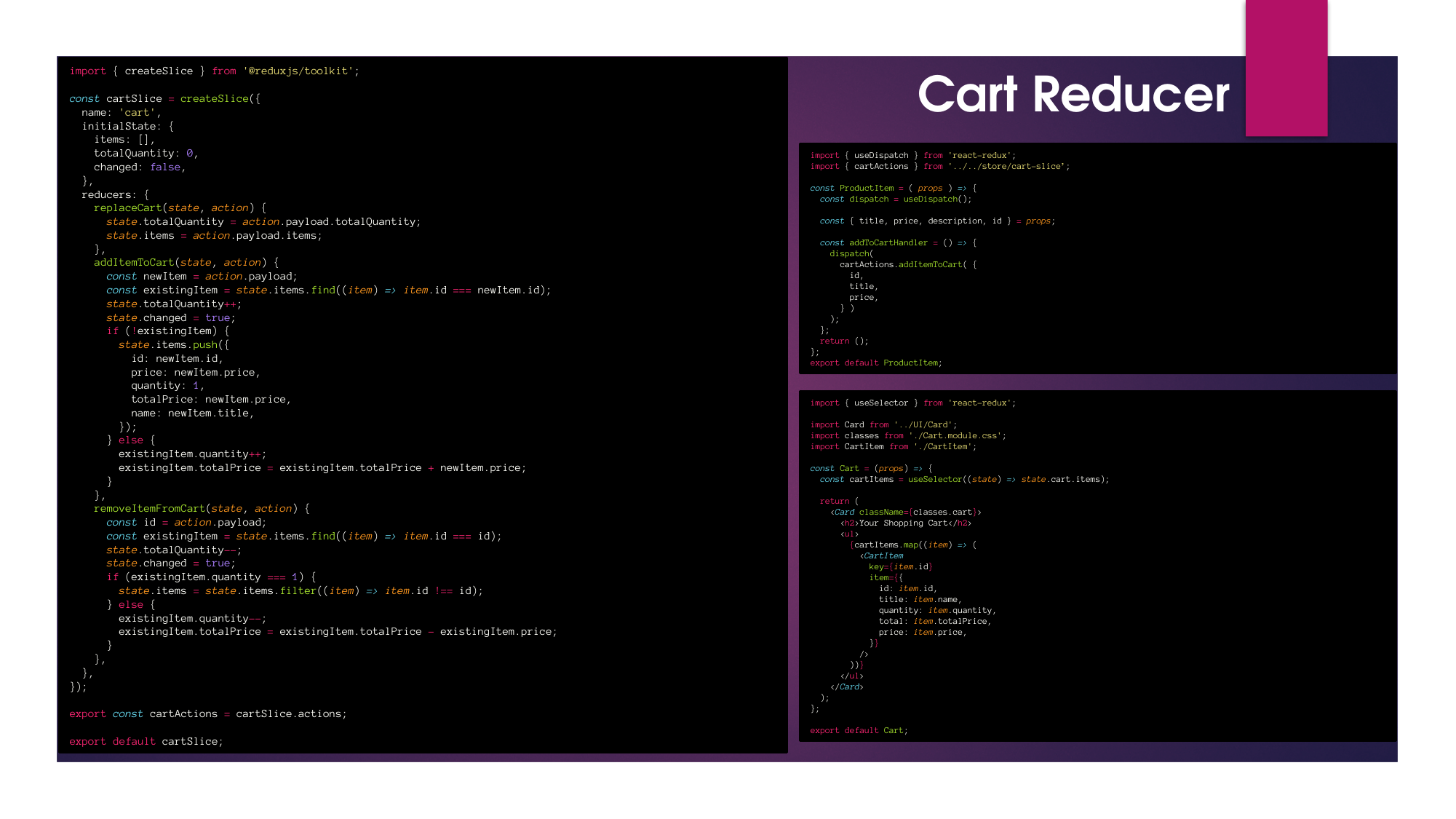

import { createSlice } from '@reduxjs/toolkit';
const cartSlice = createSlice({
  name: 'cart',
  initialState: {
    items: [],
    totalQuantity: 0,
    changed: false,
  },
  reducers: {
    replaceCart(state, action) {
      state.totalQuantity = action.payload.totalQuantity;
      state.items = action.payload.items;
    },
    addItemToCart(state, action) {
      const newItem = action.payload;
      const existingItem = state.items.find((item) => item.id === newItem.id);
      state.totalQuantity++;
      state.changed = true;
      if (!existingItem) {
        state.items.push({
          id: newItem.id,
          price: newItem.price,
          quantity: 1,
          totalPrice: newItem.price,
          name: newItem.title,
        });
      } else {
        existingItem.quantity++;
        existingItem.totalPrice = existingItem.totalPrice + newItem.price;
      }
    },
    removeItemFromCart(state, action) {
      const id = action.payload;
      const existingItem = state.items.find((item) => item.id === id);
      state.totalQuantity--;
      state.changed = true;
      if (existingItem.quantity === 1) {
        state.items = state.items.filter((item) => item.id !== id);
      } else {
        existingItem.quantity--;
        existingItem.totalPrice = existingItem.totalPrice - existingItem.price;
      }
    },
  },
});
export const cartActions = cartSlice.actions;
export default cartSlice;
Cart Reducer
import { useDispatch } from 'react-redux';
import { cartActions } from '../../store/cart-slice’;
const ProductItem = ( props ) => {
  const dispatch = useDispatch();
  const { title, price, description, id } = props;
  const addToCartHandler = () => {
    dispatch(
      cartActions.addItemToCart( {
        id,
        title,
        price,
      } )
    );
  };
  return ();
};
export default ProductItem;
import { useSelector } from 'react-redux';
import Card from '../UI/Card';
import classes from './Cart.module.css';
import CartItem from './CartItem';
const Cart = (props) => {
  const cartItems = useSelector((state) => state.cart.items);
  return (
    <Card className={classes.cart}>
      <h2>Your Shopping Cart</h2>
      <ul>
        {cartItems.map((item) => (
          <CartItem
            key={item.id}
            item={{
              id: item.id,
              title: item.name,
              quantity: item.quantity,
              total: item.totalPrice,
              price: item.price,
            }}
          />
        ))}
      </ul>
    </Card>
  );
};
export default Cart;